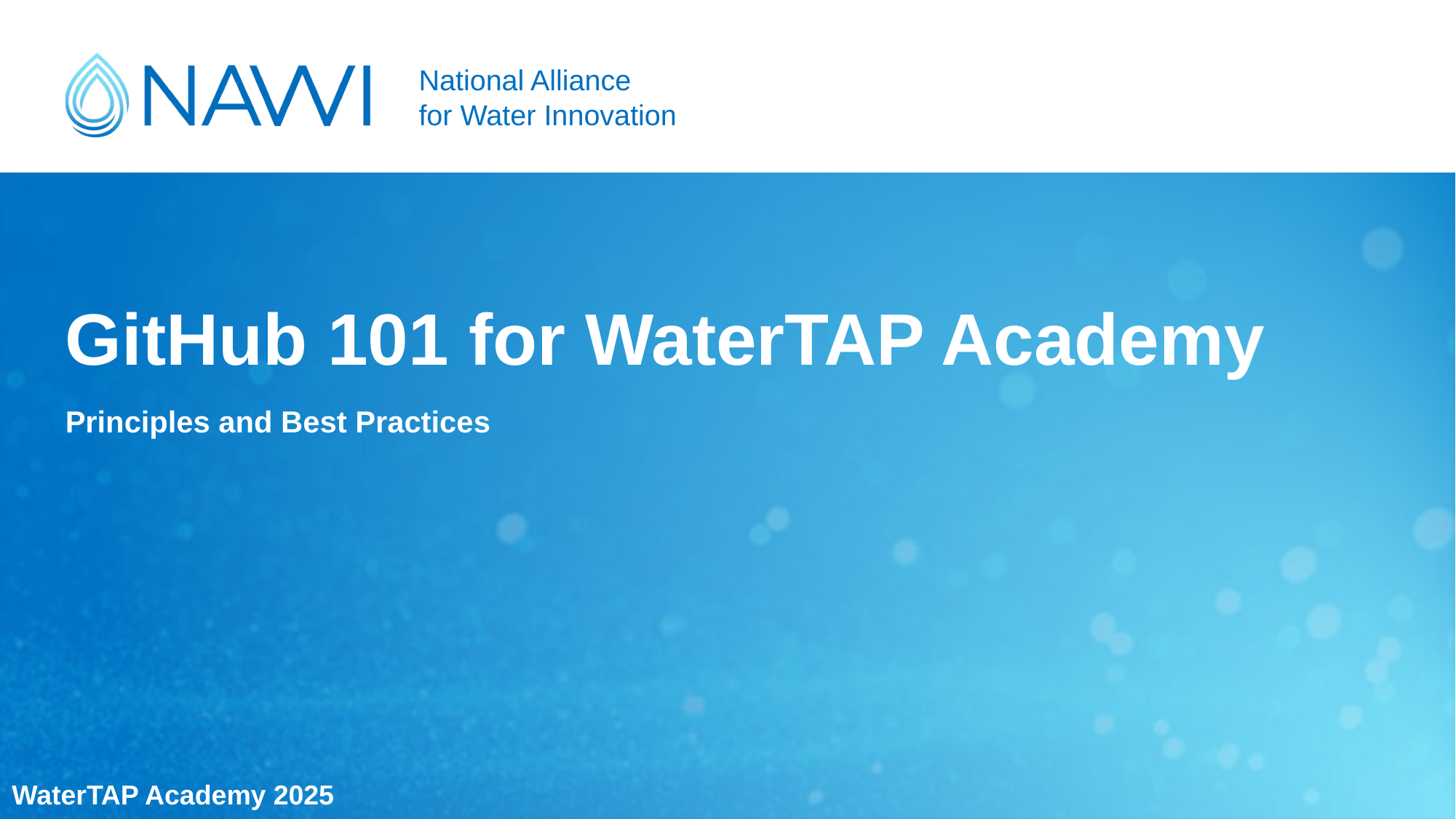

GitHub 101 for WaterTAP Academy
Principles and Best Practices

WaterTAP Academy 2025